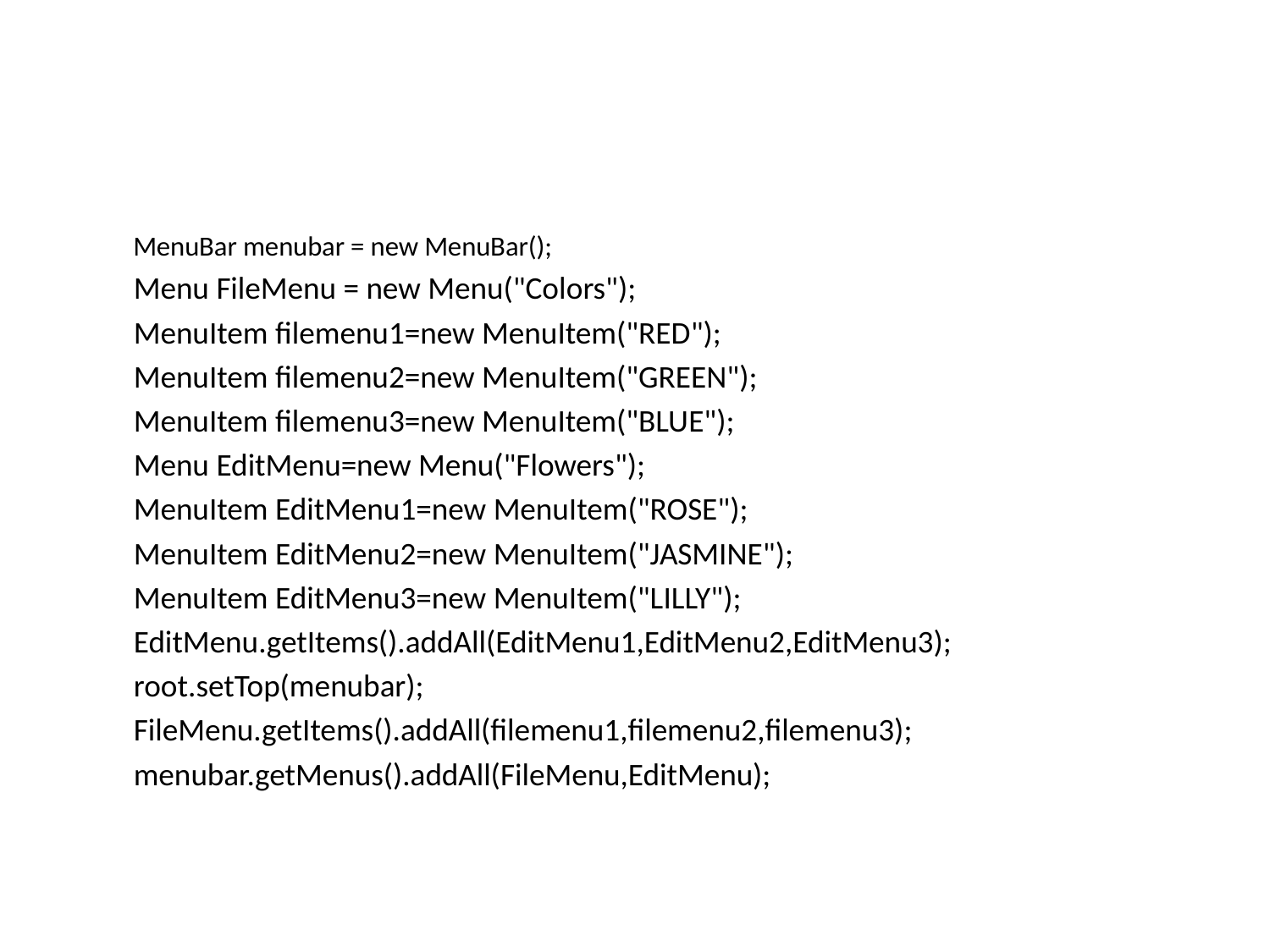

#
MenuBar menubar = new MenuBar();
        Menu FileMenu = new Menu("Colors");
        MenuItem filemenu1=new MenuItem("RED");
        MenuItem filemenu2=new MenuItem("GREEN");
        MenuItem filemenu3=new MenuItem("BLUE");
        Menu EditMenu=new Menu("Flowers");
        MenuItem EditMenu1=new MenuItem("ROSE");
        MenuItem EditMenu2=new MenuItem("JASMINE");
        MenuItem EditMenu3=new MenuItem("LILLY");
        EditMenu.getItems().addAll(EditMenu1,EditMenu2,EditMenu3);
        root.setTop(menubar);
        FileMenu.getItems().addAll(filemenu1,filemenu2,filemenu3);
        menubar.getMenus().addAll(FileMenu,EditMenu);